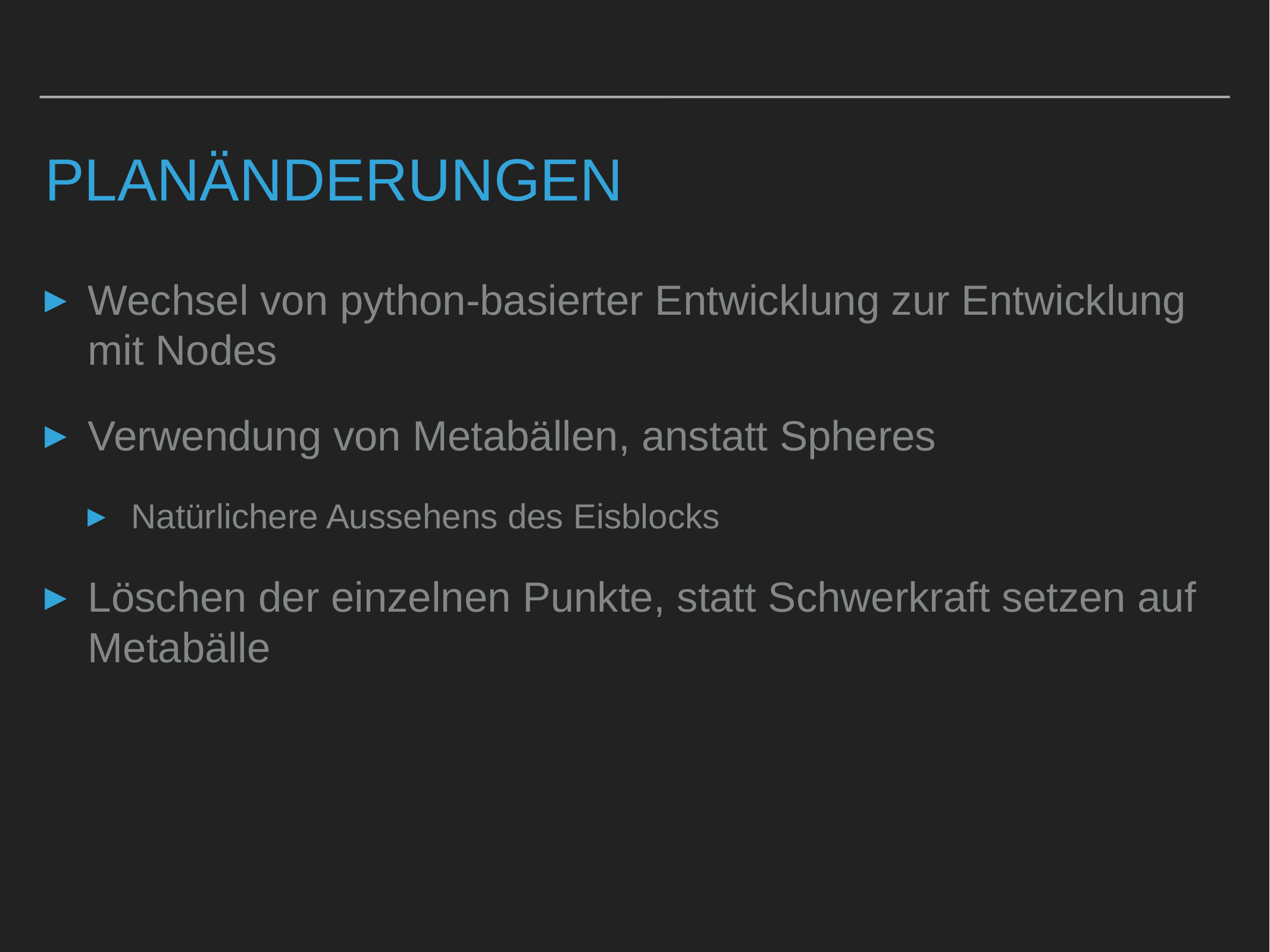

# Planänderungen
Wechsel von python-basierter Entwicklung zur Entwicklung mit Nodes
Verwendung von Metabällen, anstatt Spheres
Natürlichere Aussehens des Eisblocks
Löschen der einzelnen Punkte, statt Schwerkraft setzen auf Metabälle